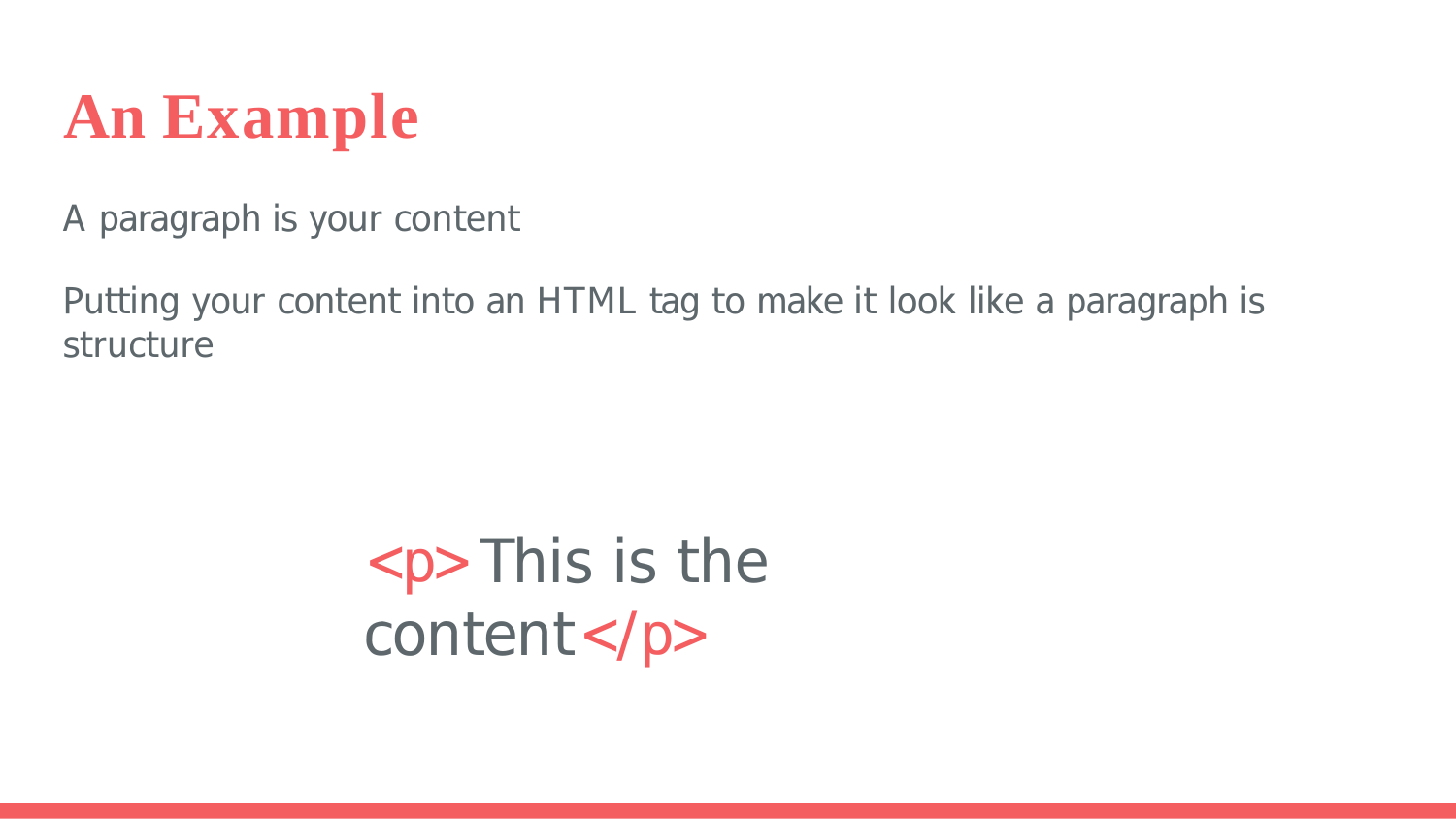

# An Example
A paragraph is your content

Putting your content into an HTML tag to make it look like a paragraph is structure
<p>This is the content</p>